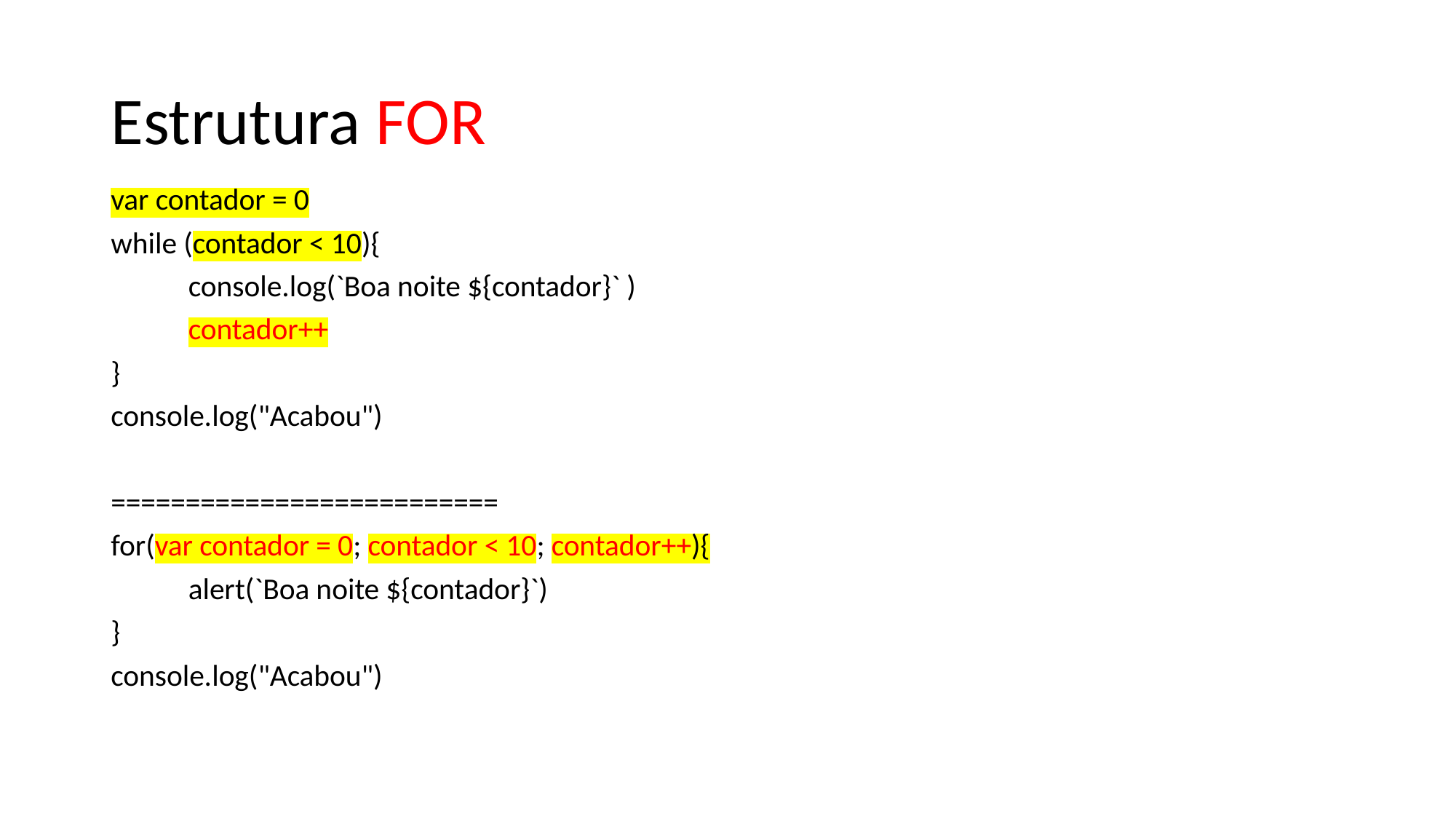

# Estrutura FOR
var contador = 0
while (contador < 10){
	console.log(`Boa noite ${contador}` )
	contador++
}
console.log("Acabou")

==========================
for(var contador = 0; contador < 10; contador++){
	alert(`Boa noite ${contador}`)
}
console.log("Acabou")